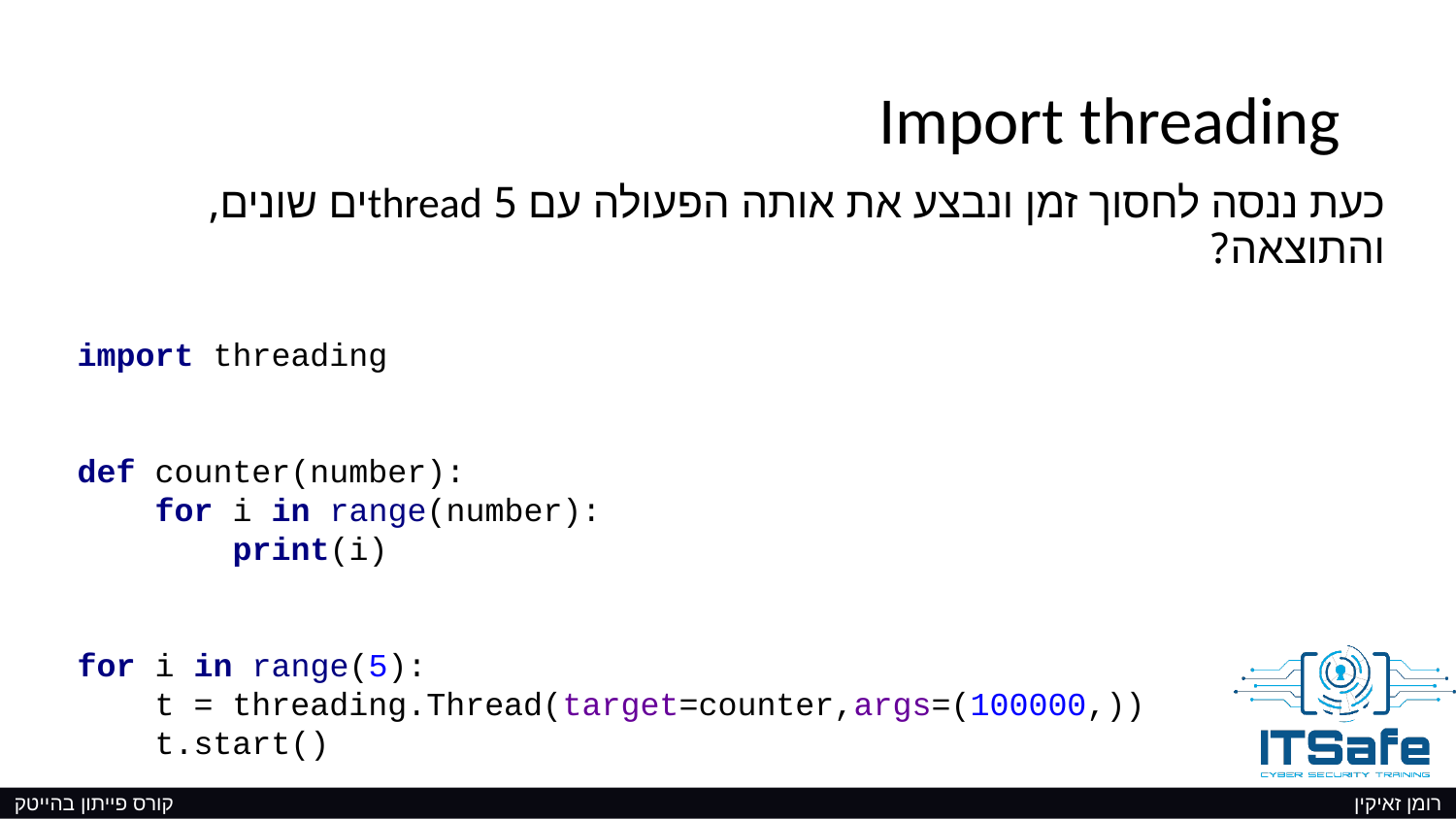

# Import threading
כעת ננסה לחסוך זמן ונבצע את אותה הפעולה עם 5 threadים שונים, והתוצאה?
import threading
def counter(number):
    for i in range(number):
        print(i)
for i in range(5):
    t = threading.Thread(target=counter,args=(100000,))
    t.start()